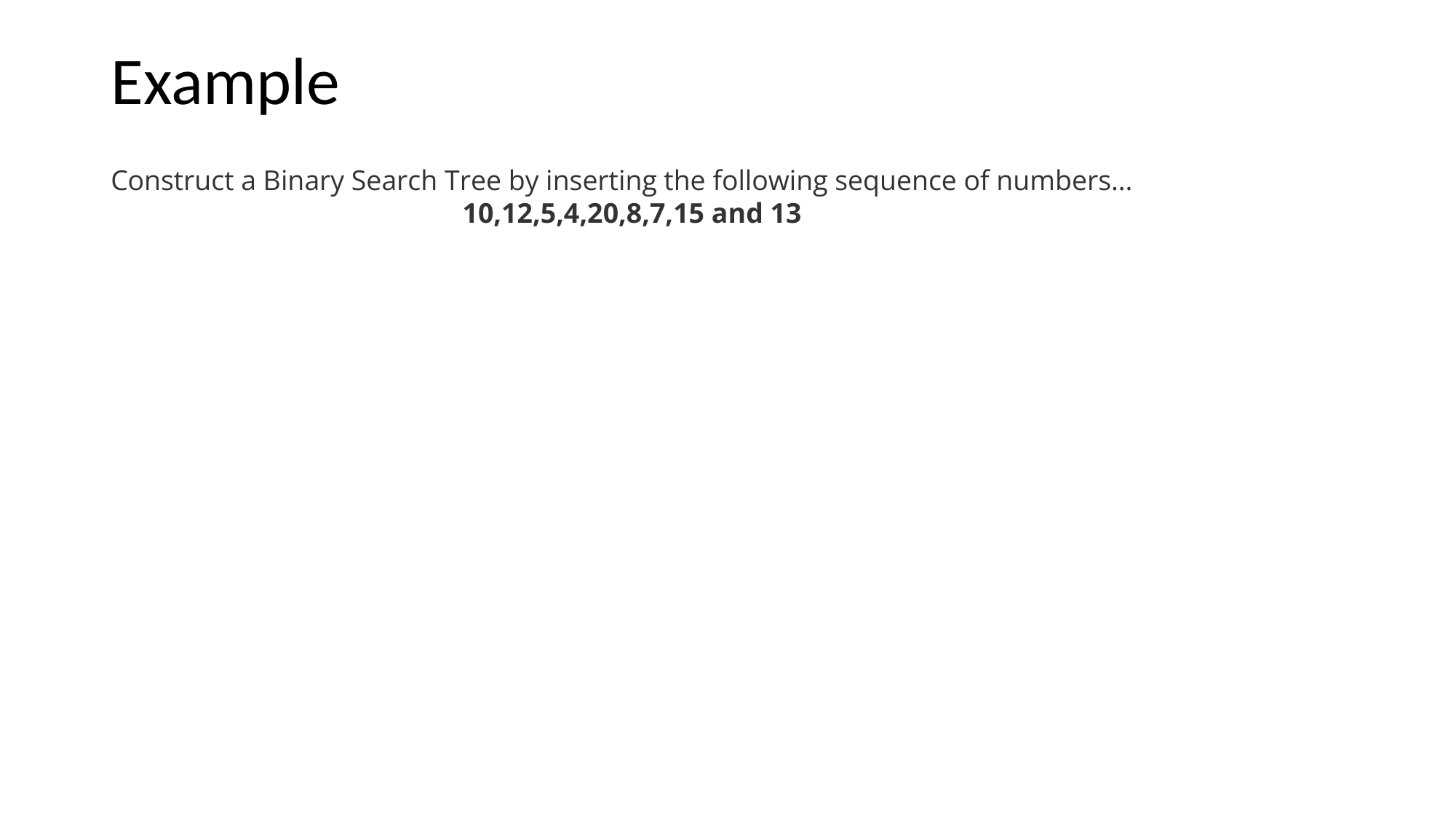

# Example
Construct a Binary Search Tree by inserting the following sequence of numbers...
10,12,5,4,20,8,7,15 and 13